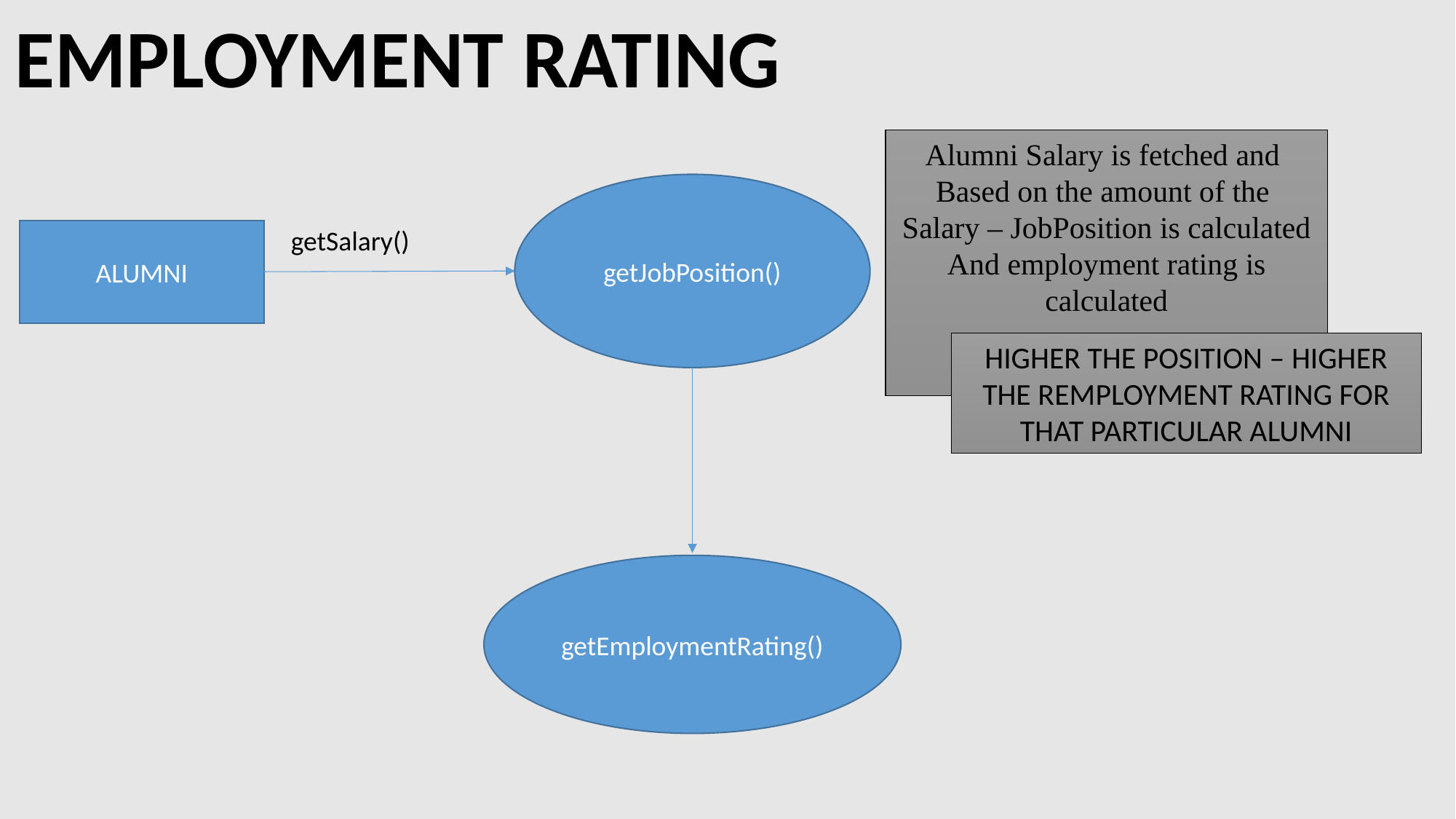

EMPLOYMENT RATING
Alumni Salary is fetched and
Based on the amount of the
Salary – JobPosition is calculated
And employment rating is calculated

getJobPosition()
getSalary()
ALUMNI
HIGHER THE POSITION – HIGHER THE REMPLOYMENT RATING FOR THAT PARTICULAR ALUMNI
getEmploymentRating()